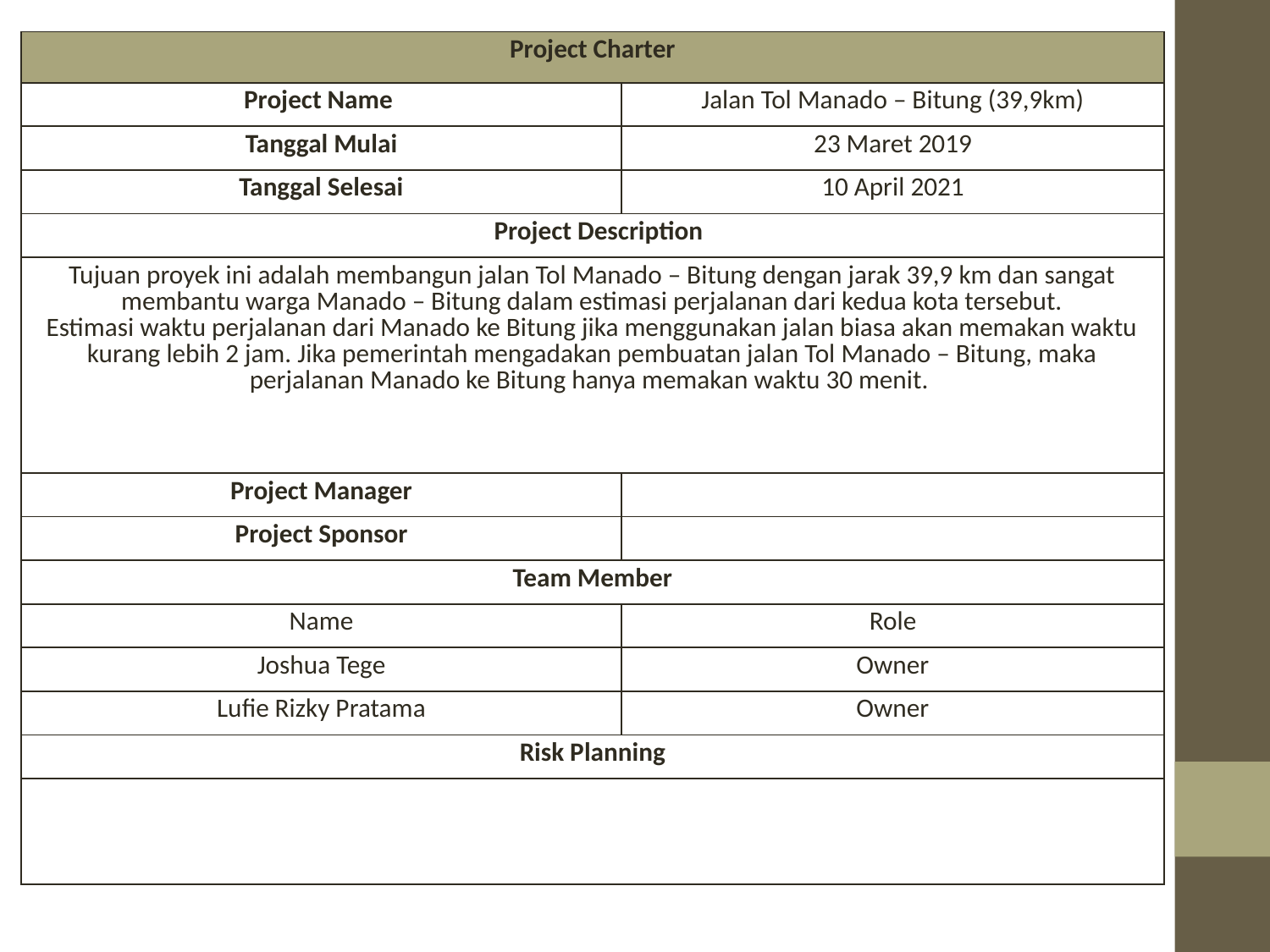

| Project Charter |  |
| --- | --- |
| Project Name | Jalan Tol Manado – Bitung (39,9km) |
| Tanggal Mulai | 23 Maret 2019 |
| Tanggal Selesai | 10 April 2021 |
| Project Description |  |
| Tujuan proyek ini adalah membangun jalan Tol Manado – Bitung dengan jarak 39,9 km dan sangat membantu warga Manado – Bitung dalam estimasi perjalanan dari kedua kota tersebut. Estimasi waktu perjalanan dari Manado ke Bitung jika menggunakan jalan biasa akan memakan waktu kurang lebih 2 jam. Jika pemerintah mengadakan pembuatan jalan Tol Manado – Bitung, maka perjalanan Manado ke Bitung hanya memakan waktu 30 menit. |  |
| Project Manager |  |
| Project Sponsor |  |
| Team Member |  |
| Name | Role |
| Joshua Tege | Owner |
| Lufie Rizky Pratama | Owner |
| Risk Planning |  |
|  |  |